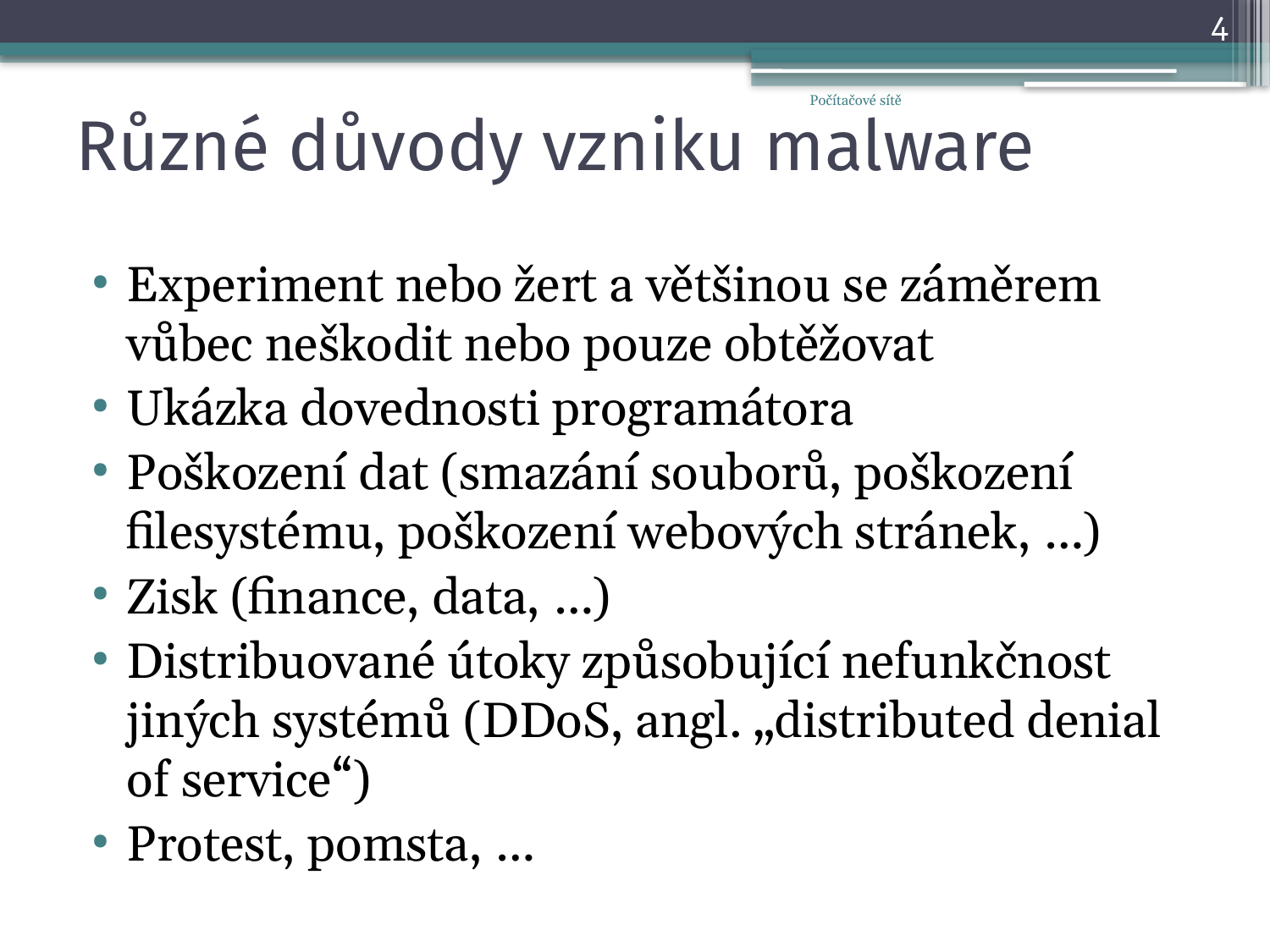

4
# Různé důvody vzniku malware
Počítačové sítě
Experiment nebo žert a většinou se záměrem vůbec neškodit nebo pouze obtěžovat
Ukázka dovednosti programátora
Poškození dat (smazání souborů, poškození filesystému, poškození webových stránek, …)
Zisk (finance, data, …)
Distribuované útoky způsobující nefunkčnost jiných systémů (DDoS, angl. „distributed denial of service“)
Protest, pomsta, …